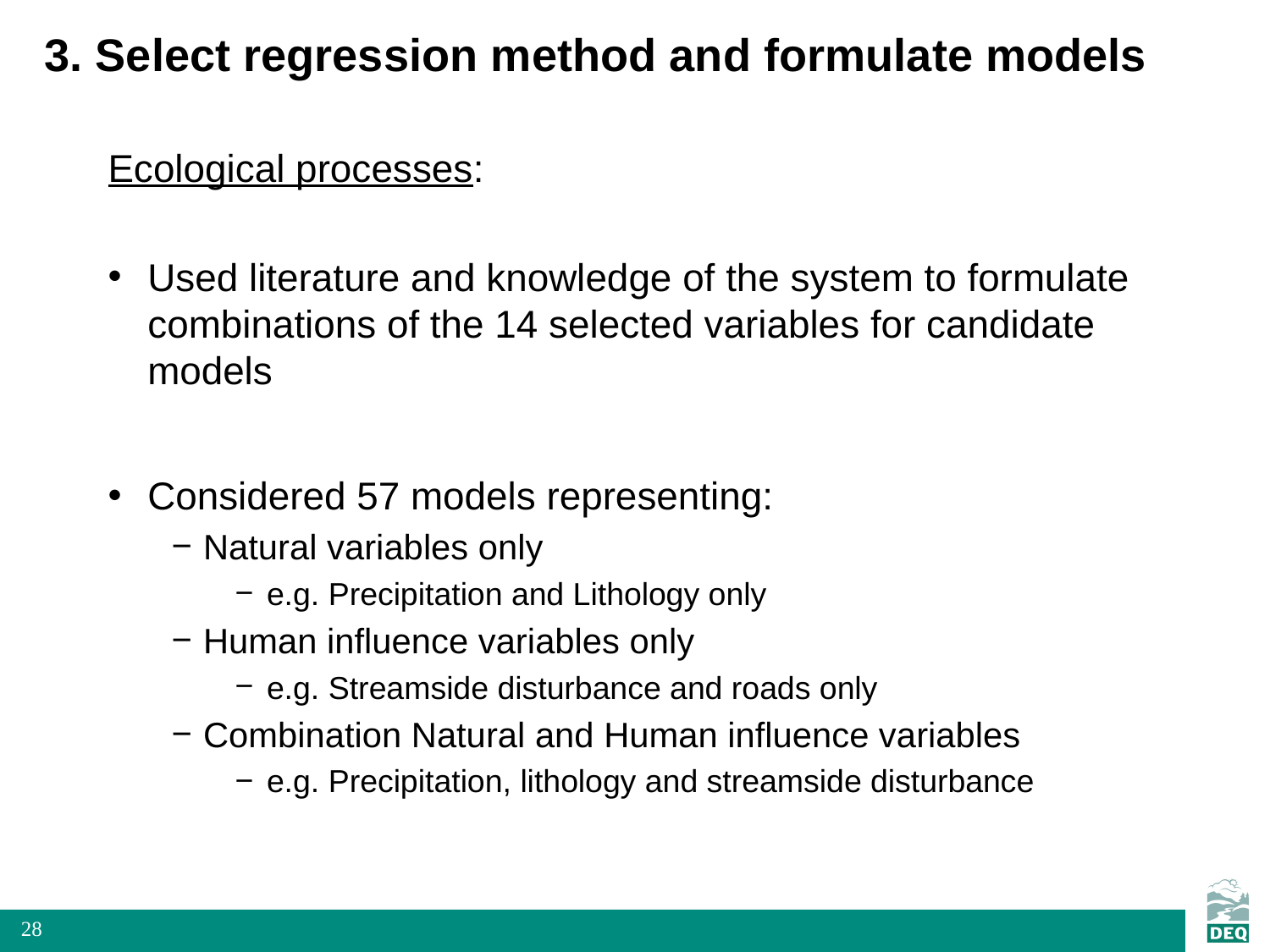

# 3. Select regression method and formulate models
Ecological processes:

Used literature and knowledge of the system to formulate combinations of the 14 selected variables for candidate models

Considered 57 models representing:
Natural variables only
e.g. Precipitation and Lithology only
Human influence variables only
e.g. Streamside disturbance and roads only
Combination Natural and Human influence variables
e.g. Precipitation, lithology and streamside disturbance

28